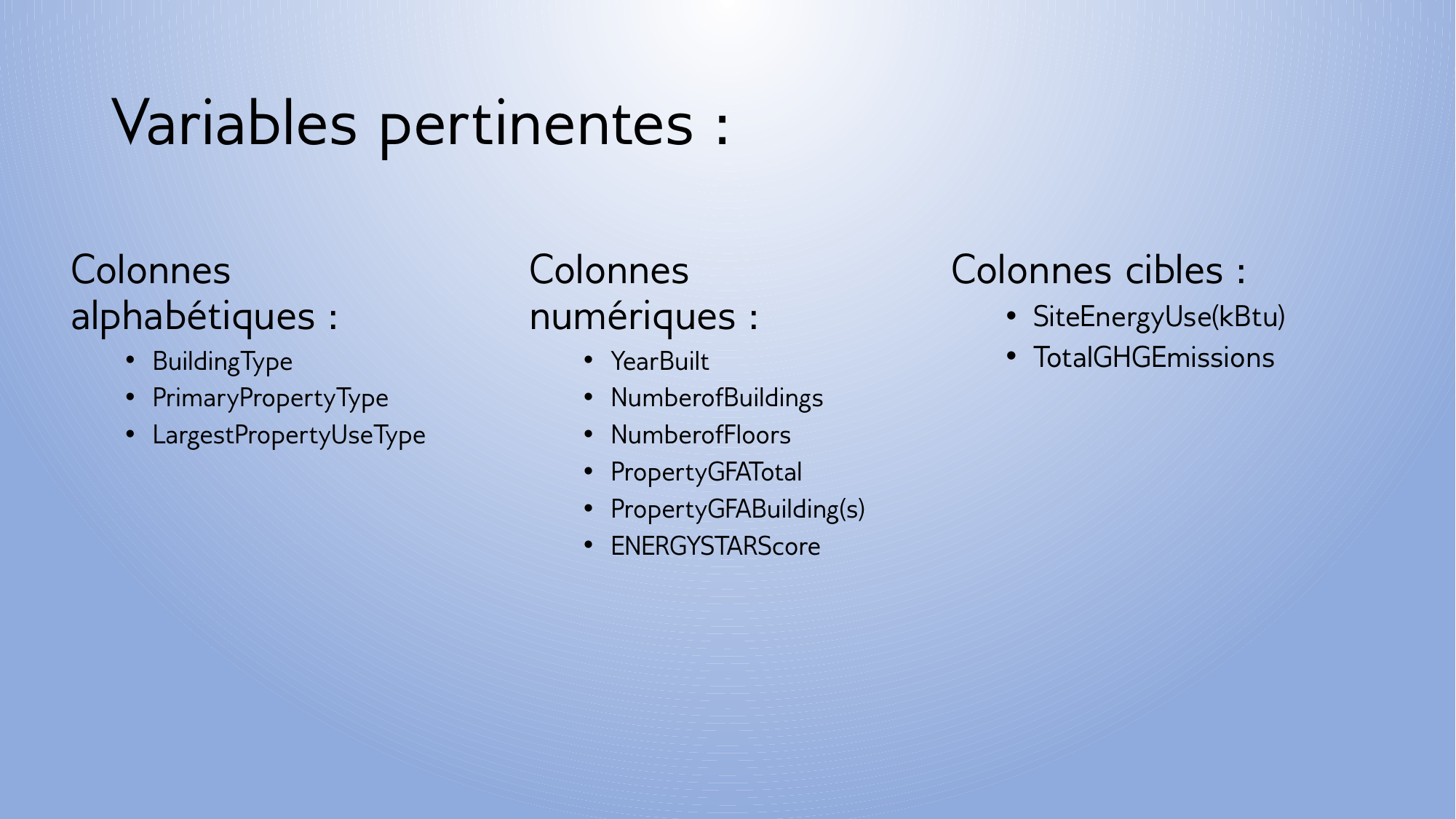

# Variables pertinentes :
Colonnes alphabétiques :
BuildingType
PrimaryPropertyType
LargestPropertyUseType
Colonnes numériques :
YearBuilt
NumberofBuildings
NumberofFloors
PropertyGFATotal
PropertyGFABuilding(s)
ENERGYSTARScore
Colonnes cibles :
SiteEnergyUse(kBtu)
TotalGHGEmissions